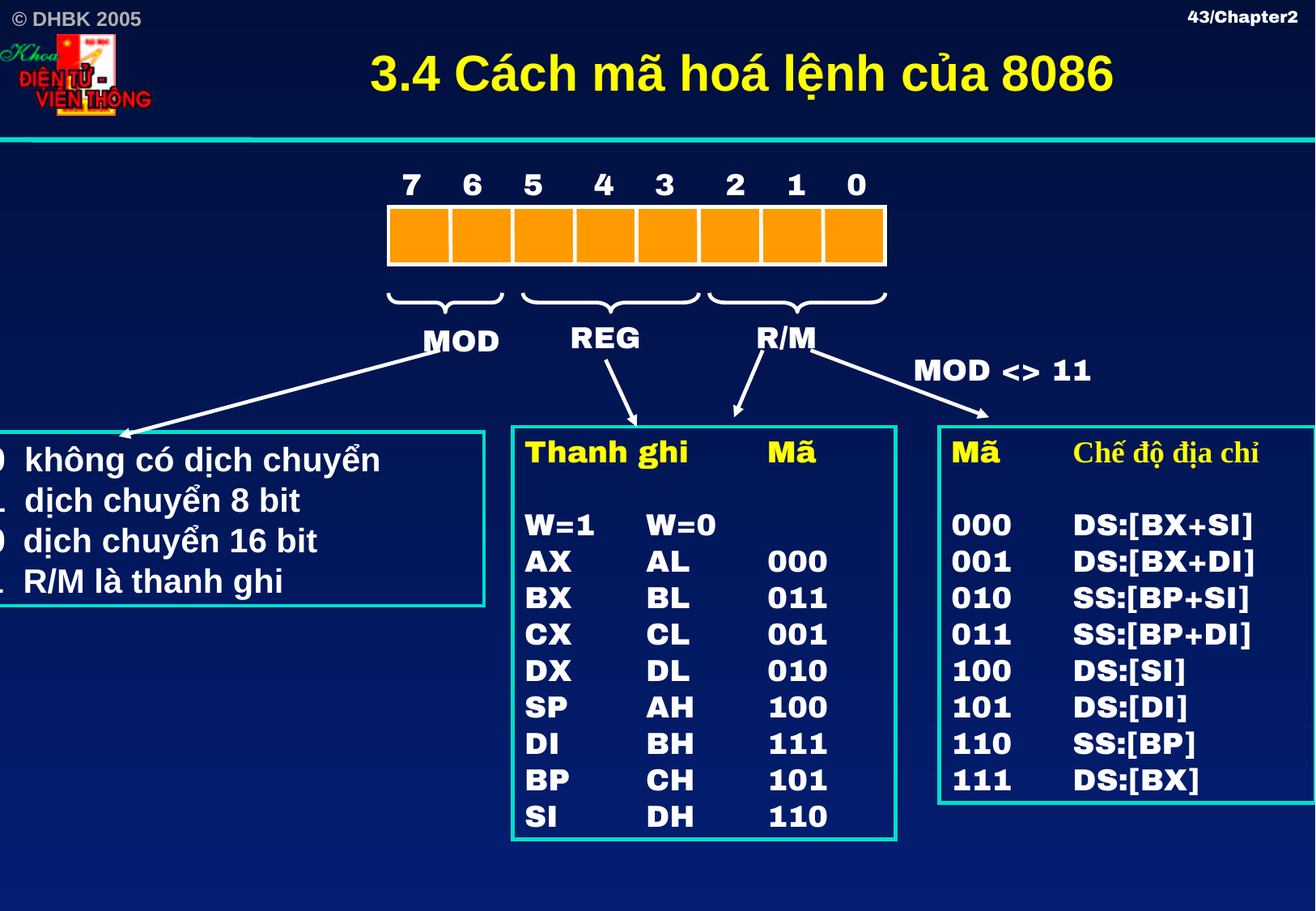

# 3.4 Cách mã hoá lệnh của 8086
43/Chapter2

7    6    5     4    3     2    1    0

REG
R/M
MOD
MOD <> 11

Thanh ghi	Mã
W=1  	W=0
AX	AL	000
BX	BL	011
CX	CL	001
DX	DL	010
SP	AH	100
DI	BH	111
BP	CH	101
SI	DH	110
Mã	Chế độ địa chỉ

000	DS:[BX+SI]
001 	DS:[BX+DI]
010	SS:[BP+SI]
011 	SS:[BP+DI]
100	DS:[SI]
101	DS:[DI]
110	SS:[BP]
111	DS:[BX]
00  không có dịch chuyển
01  dịch chuyển 8 bit
 dịch chuyển 16 bit
 R/M là thanh ghi